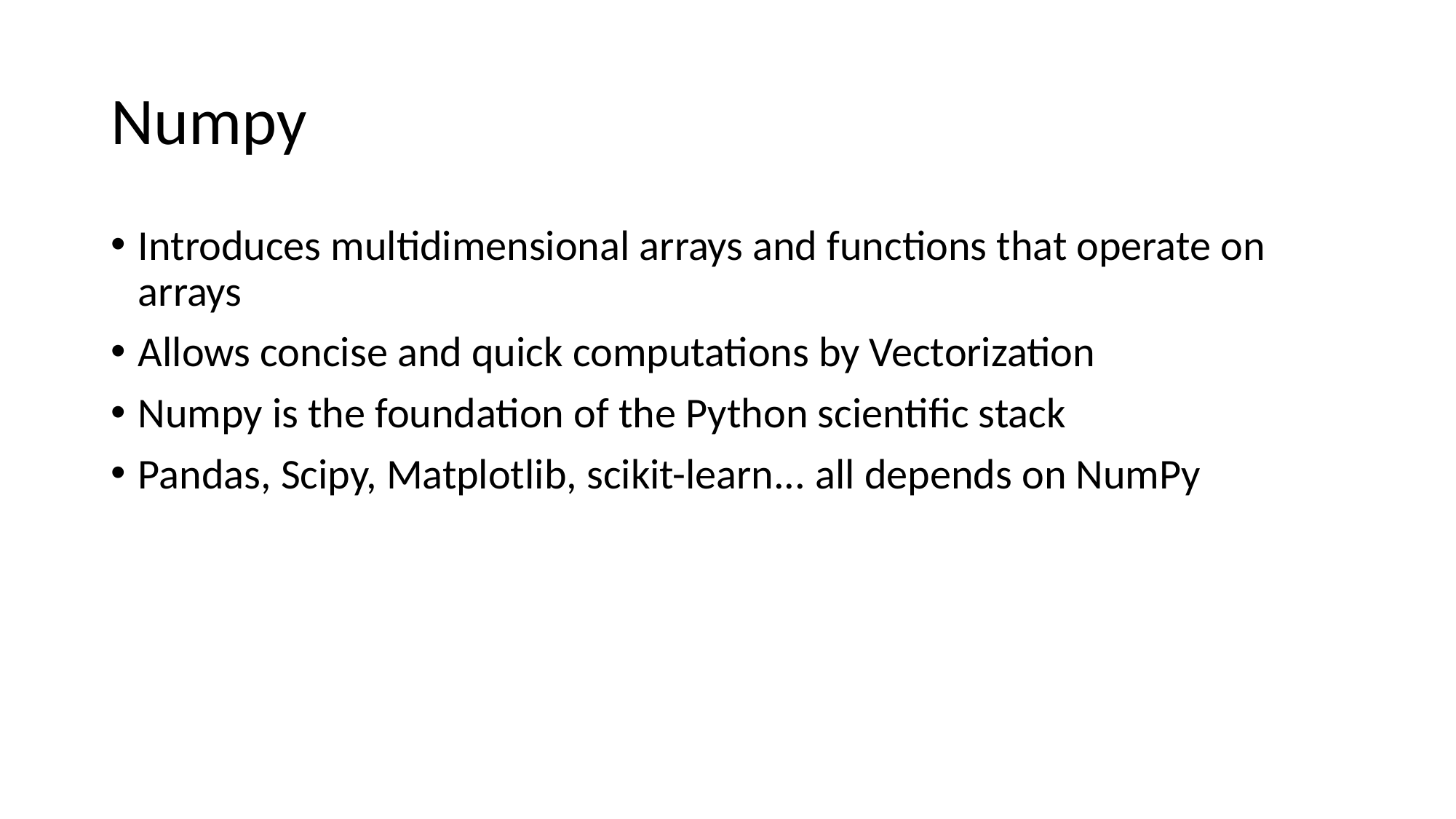

# Numpy
Introduces multidimensional arrays and functions that operate on arrays
Allows concise and quick computations by Vectorization
Numpy is the foundation of the Python scientific stack
Pandas, Scipy, Matplotlib, scikit-learn... all depends on NumPy